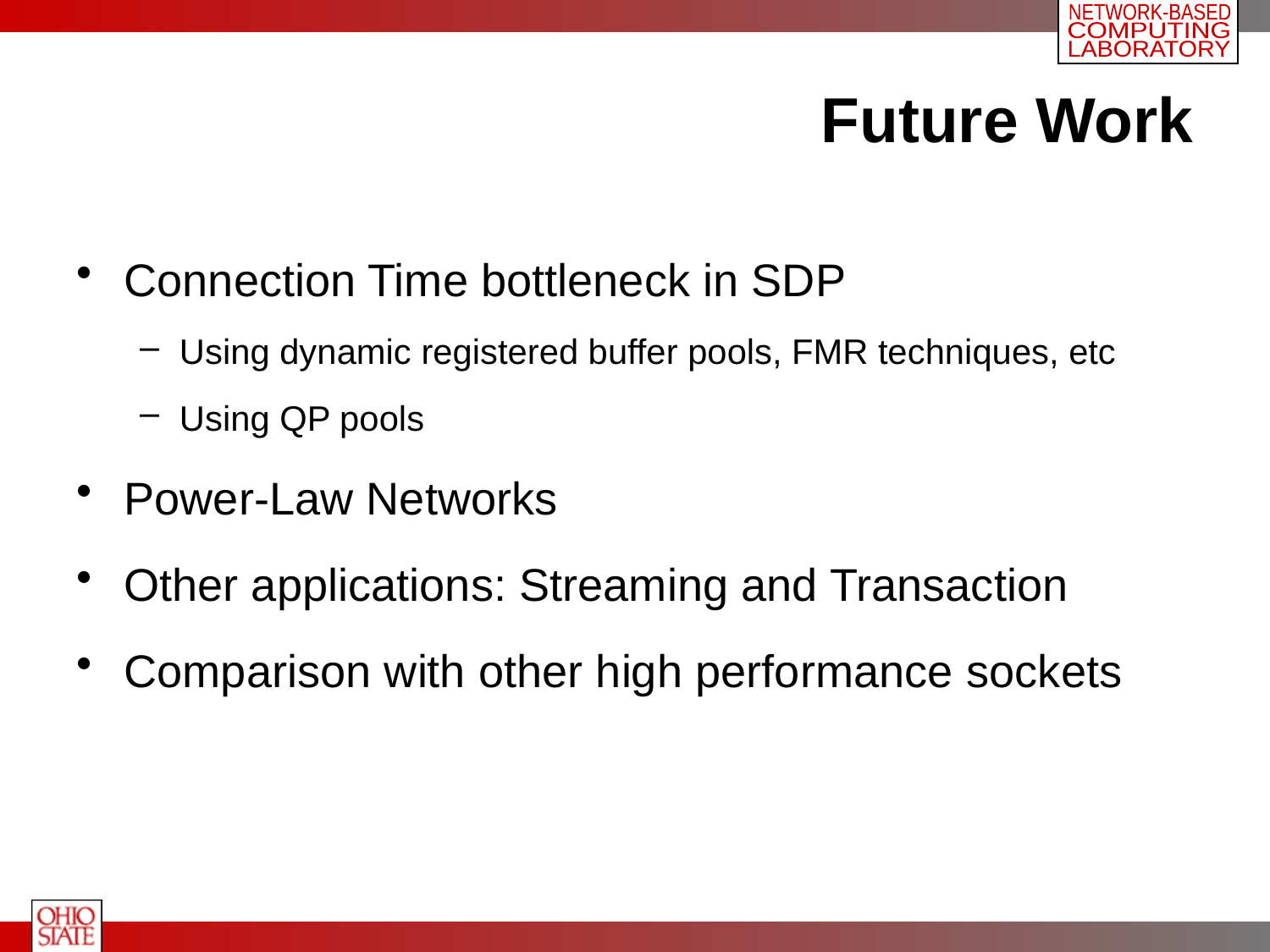

# Future Work
Connection Time bottleneck in SDP
Using dynamic registered buffer pools, FMR techniques, etc
Using QP pools
Power-Law Networks
Other applications: Streaming and Transaction
Comparison with other high performance sockets